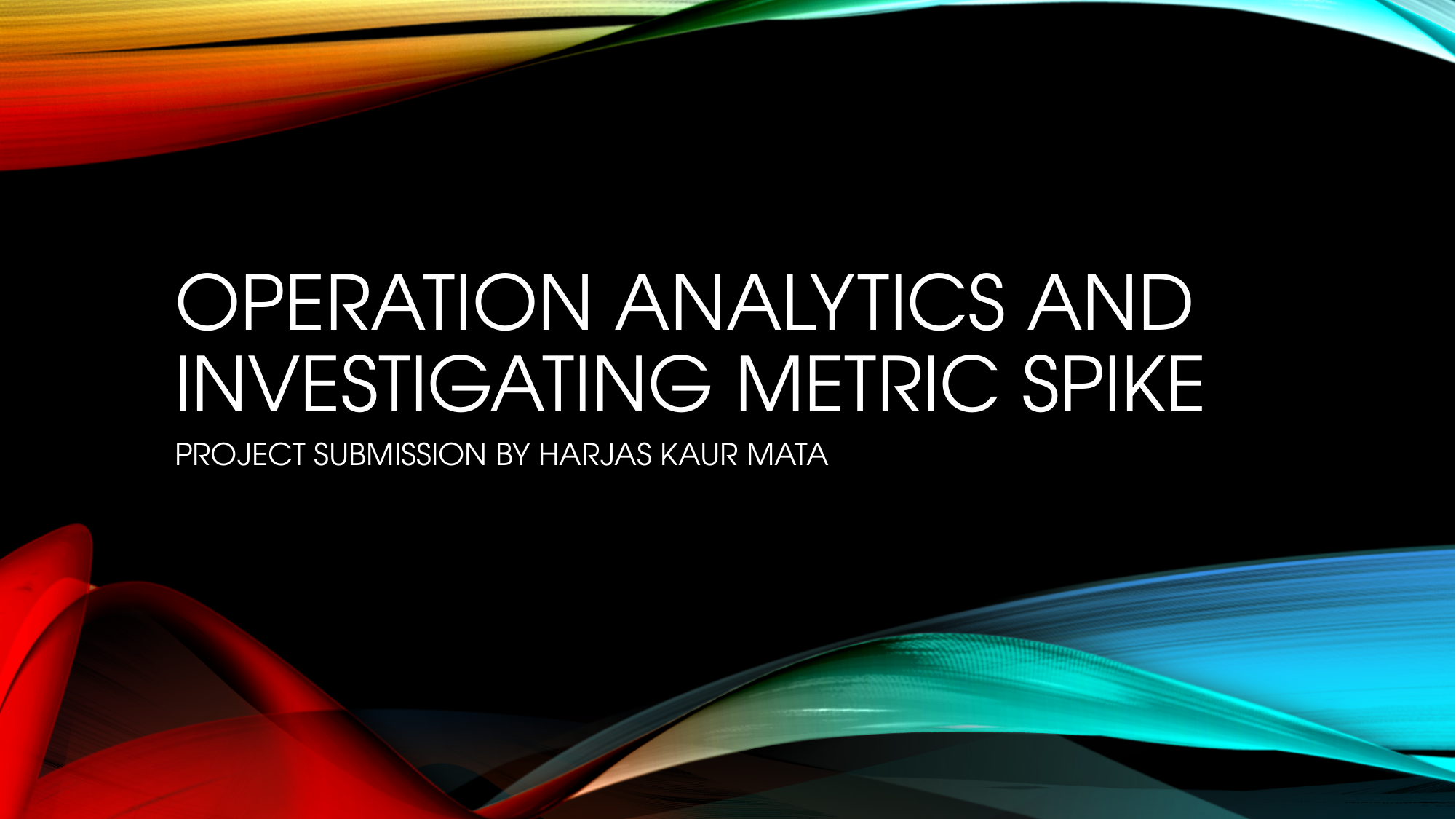

# OPERATION ANALYTICS AND INVESTIGATING METRIC SPIKE
PROJECT SUBMISSION BY HARJAS KAUR MATA